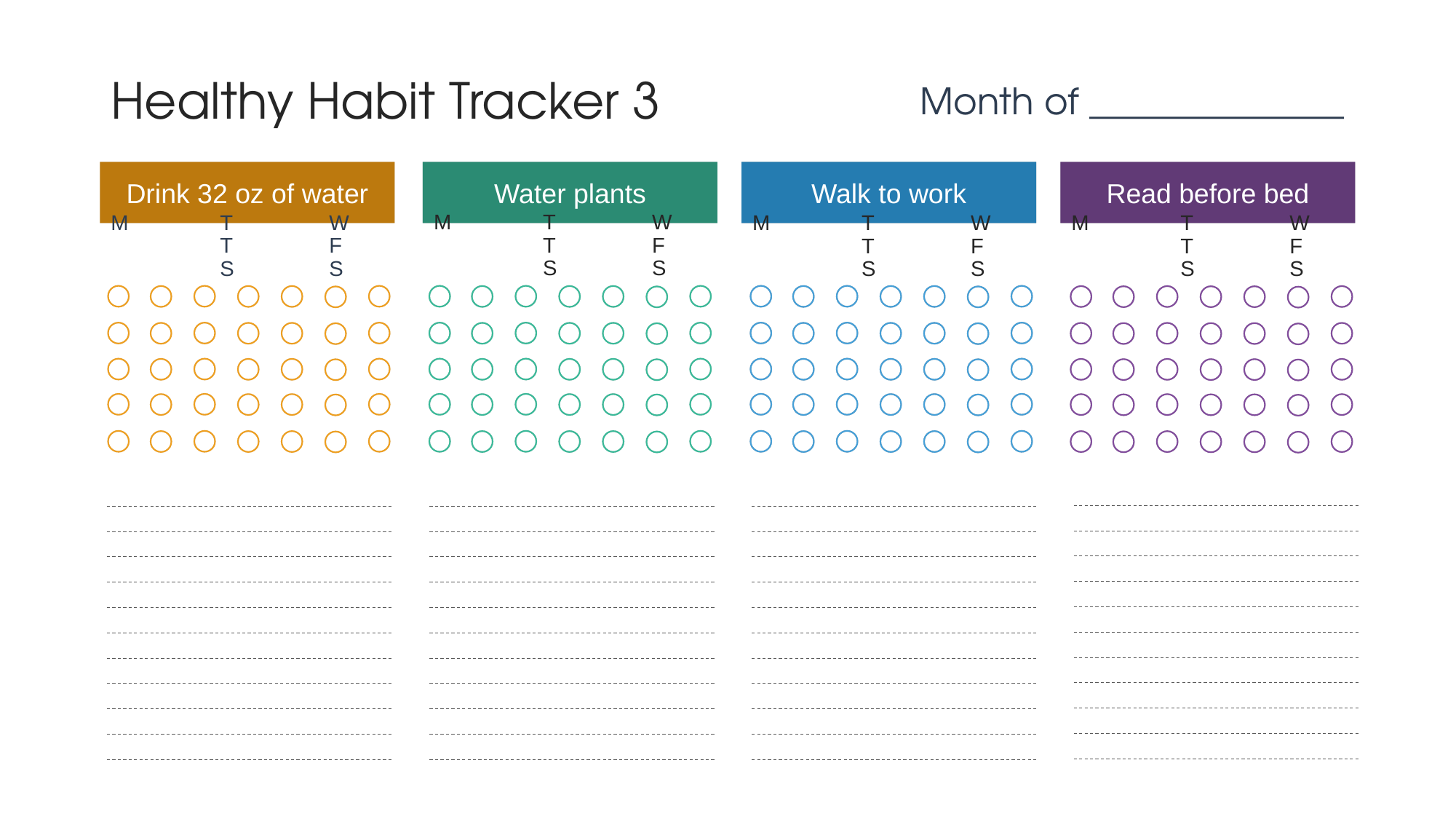

# Healthy Habit Tracker 3
Month of ______________
Drink 32 oz of water
Water plants
Walk to work
Read before bed
M	T	W	T	F	S	S
M	T	W	T	F	S	S
M	T	W	T	F	S	S
M	T	W	T	F	S	S